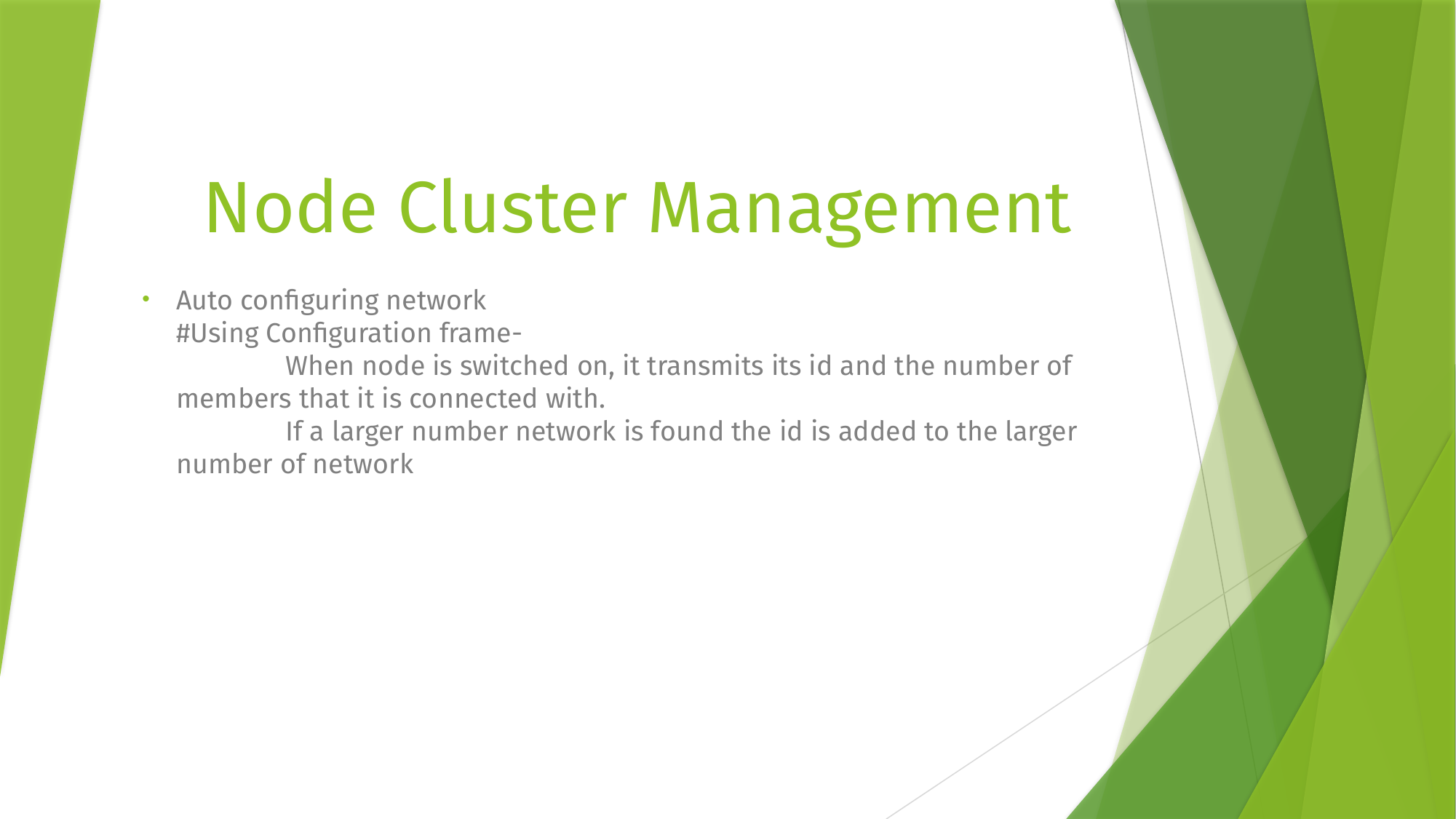

# Node Cluster Management
Auto configuring network
#Using Configuration frame-
	When node is switched on, it transmits its id and the number of members that it is connected with.
	If a larger number network is found the id is added to the larger number of network